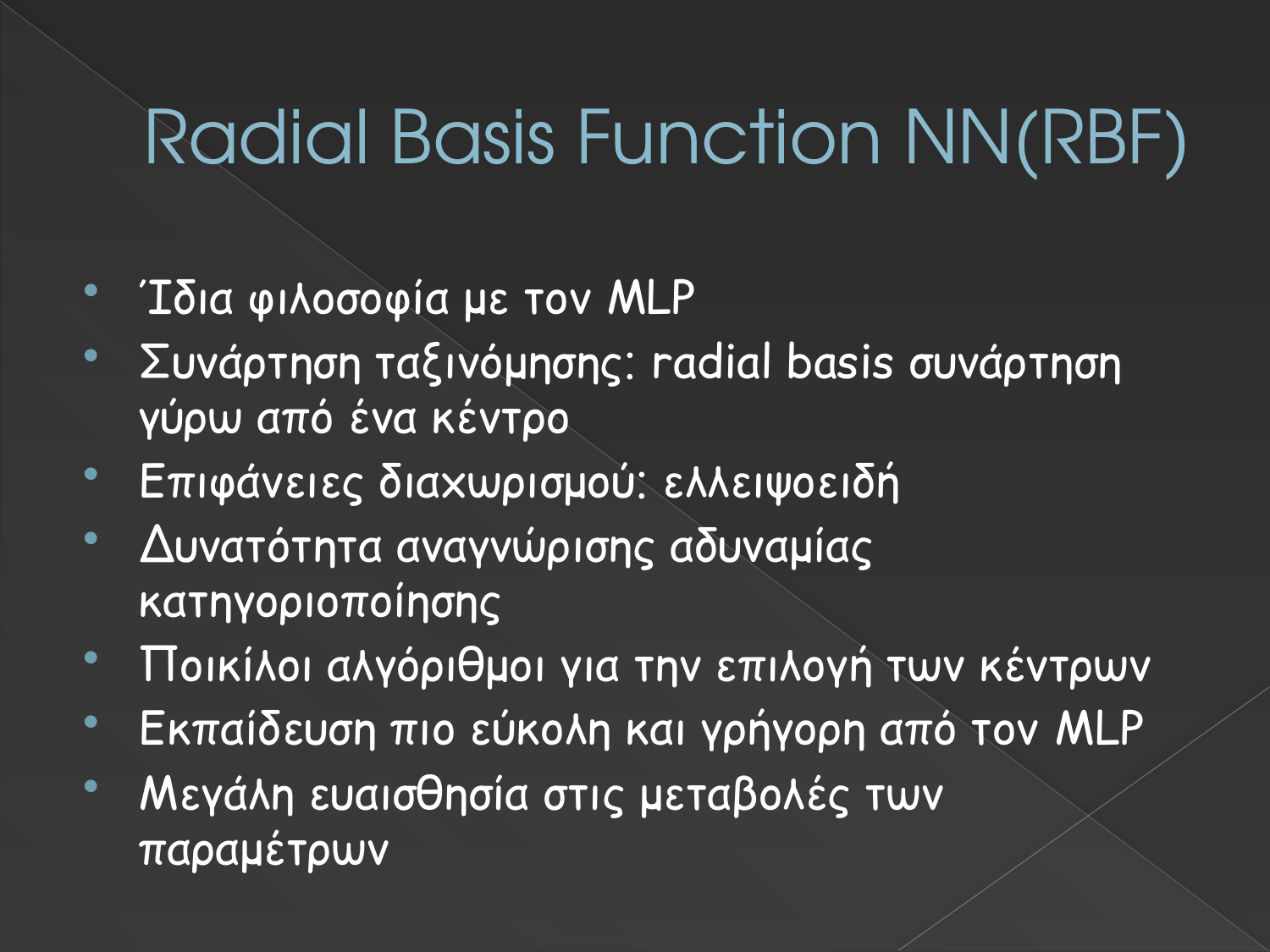

# Radial Basis Function NN(RBF)
Ίδια φιλοσοφία με τον MLP
Συνάρτηση ταξινόμησης: radial basis συνάρτηση γύρω από ένα κέντρο
Επιφάνειες διαχωρισμού: ελλειψοειδή
Δυνατότητα αναγνώρισης αδυναμίας κατηγοριοποίησης
Ποικίλοι αλγόριθμοι για την επιλογή των κέντρων
Εκπαίδευση πιο εύκολη και γρήγορη από τον MLP
Μεγάλη ευαισθησία στις μεταβολές των παραμέτρων